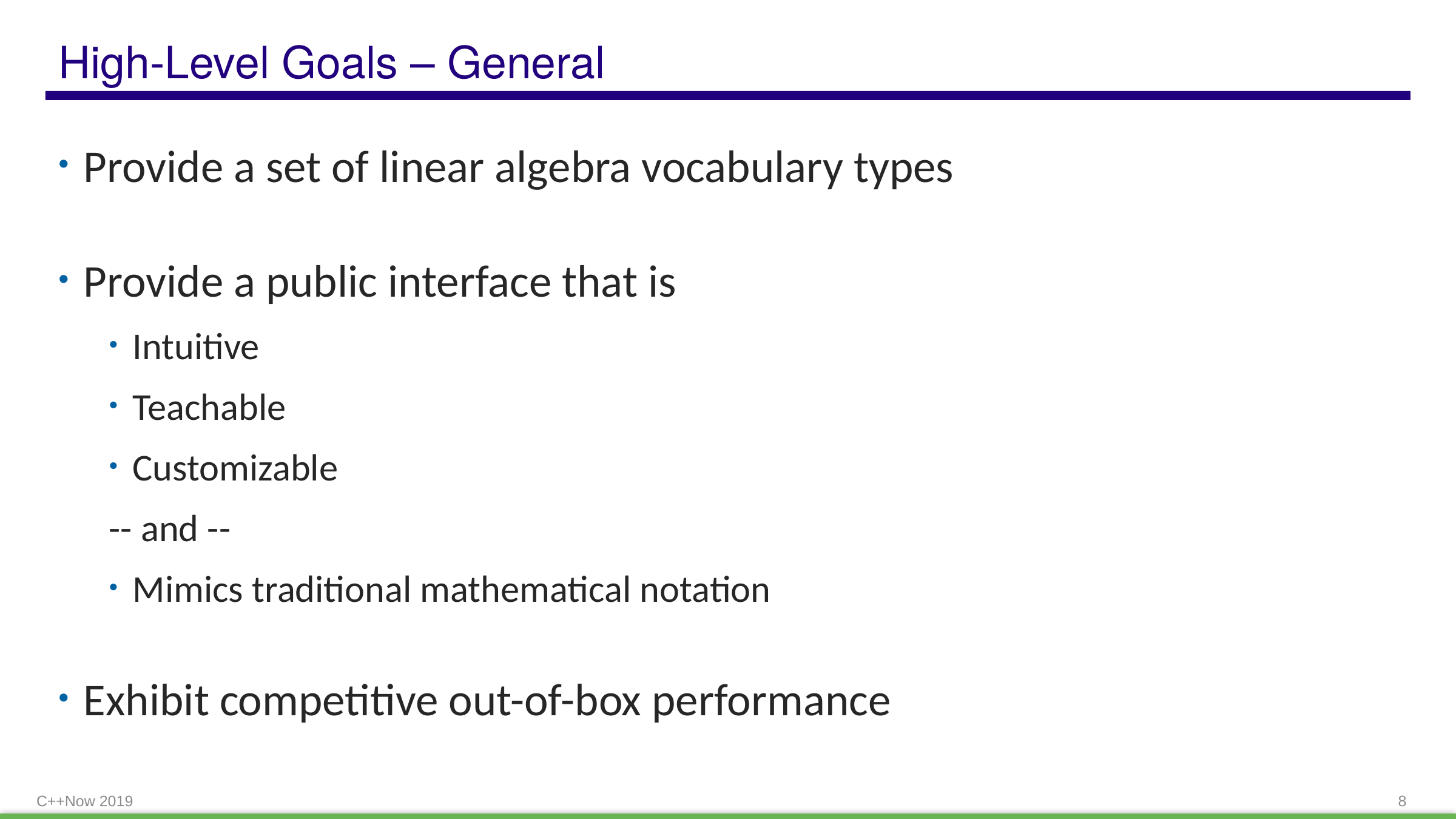

# High-Level Goals – General
Provide a set of linear algebra vocabulary types
Provide a public interface that is
Intuitive
Teachable
Customizable
-- and --
Mimics traditional mathematical notation
Exhibit competitive out-of-box performance
C++Now 2019
8